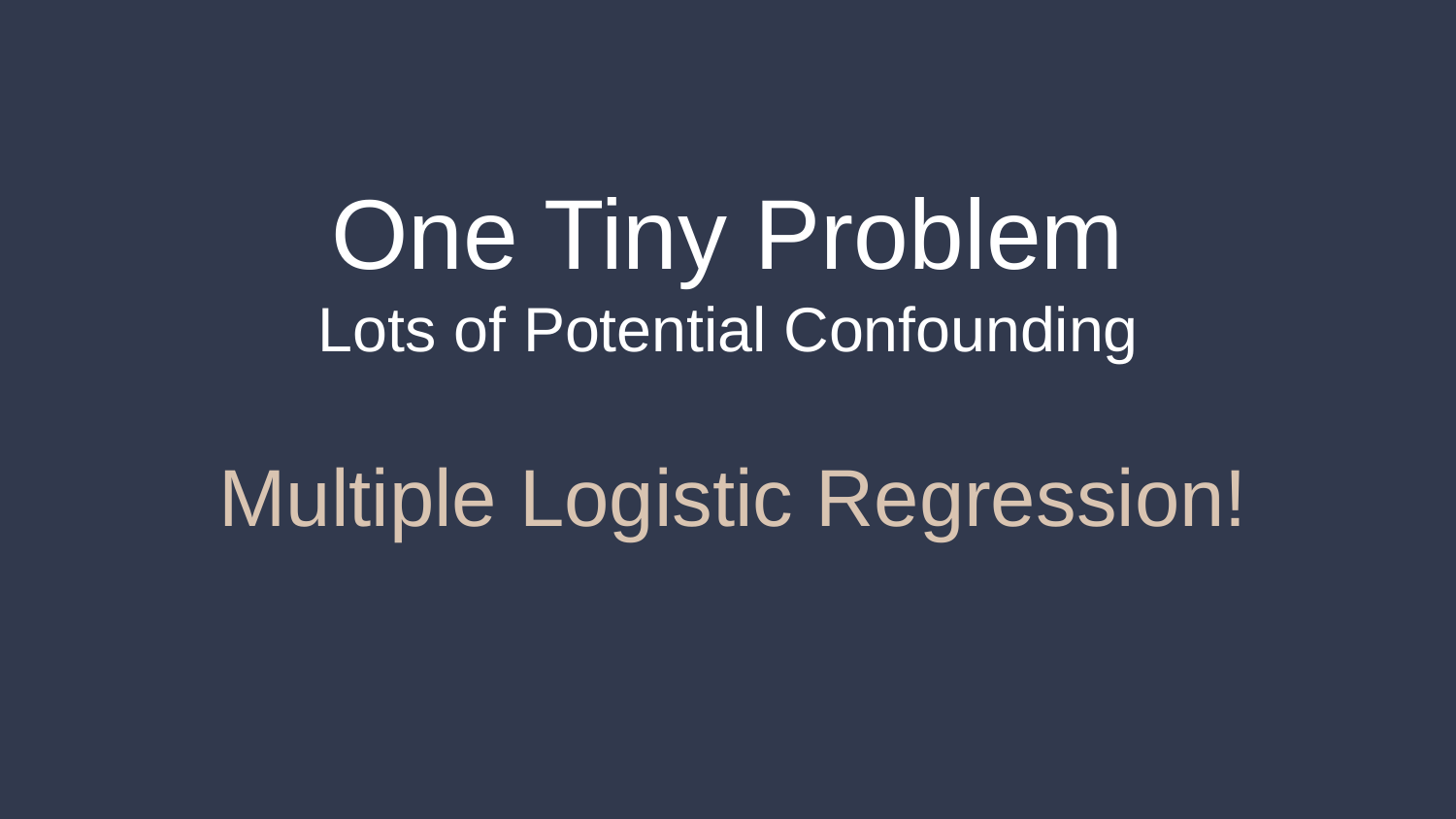

# One Tiny Problem
Lots of Potential Confounding
Multiple Logistic Regression!